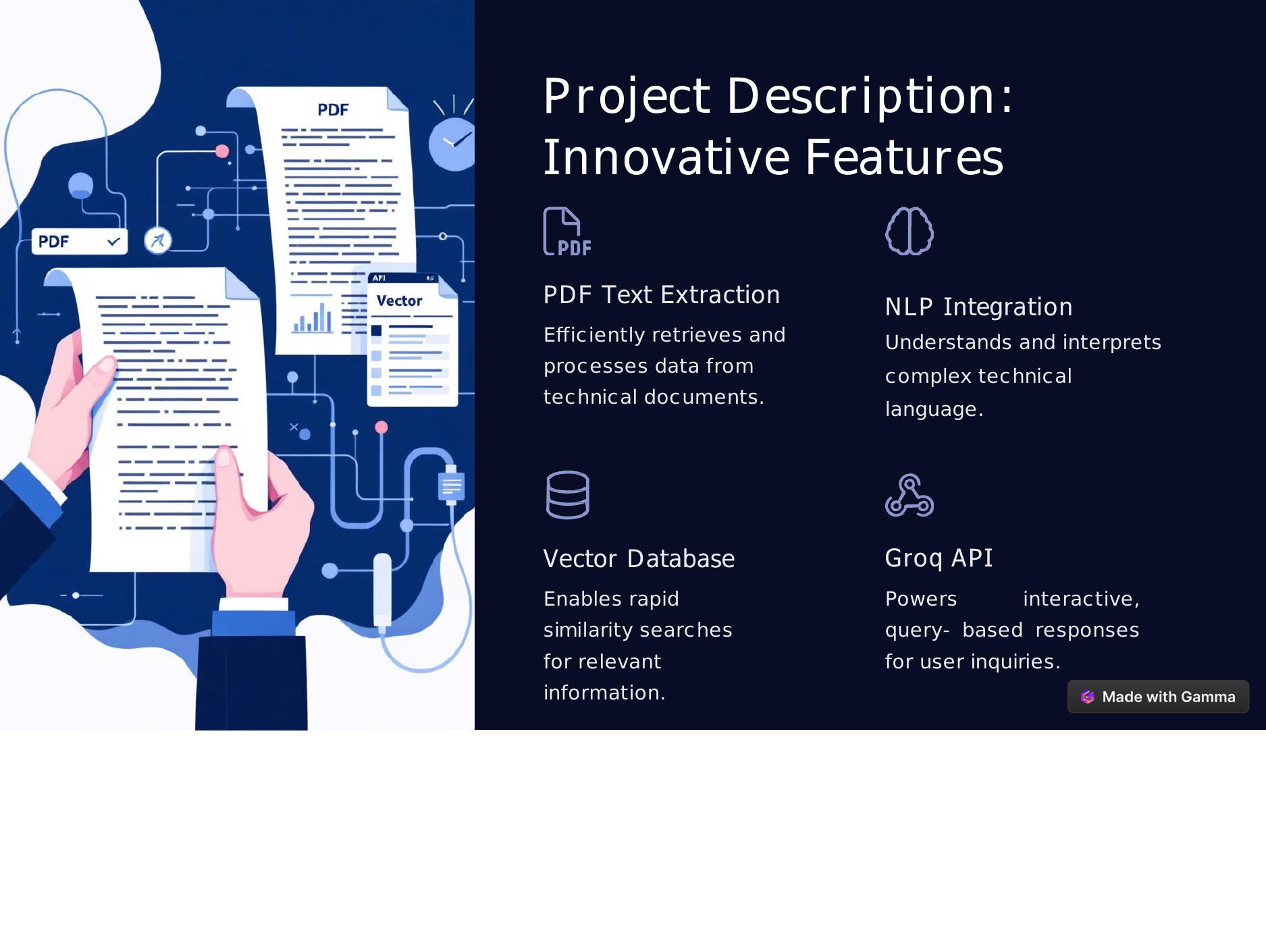

# Project Description: Innovative Features

PDF Text Extraction
Efficiently retrieves and processes data from technical documents.
NLP Integration Understands and interprets complex technical language.

Vector Database
Enables rapid similarity searches for relevant information.
Groq API
Powers interactive, query- based responses for user inquiries.